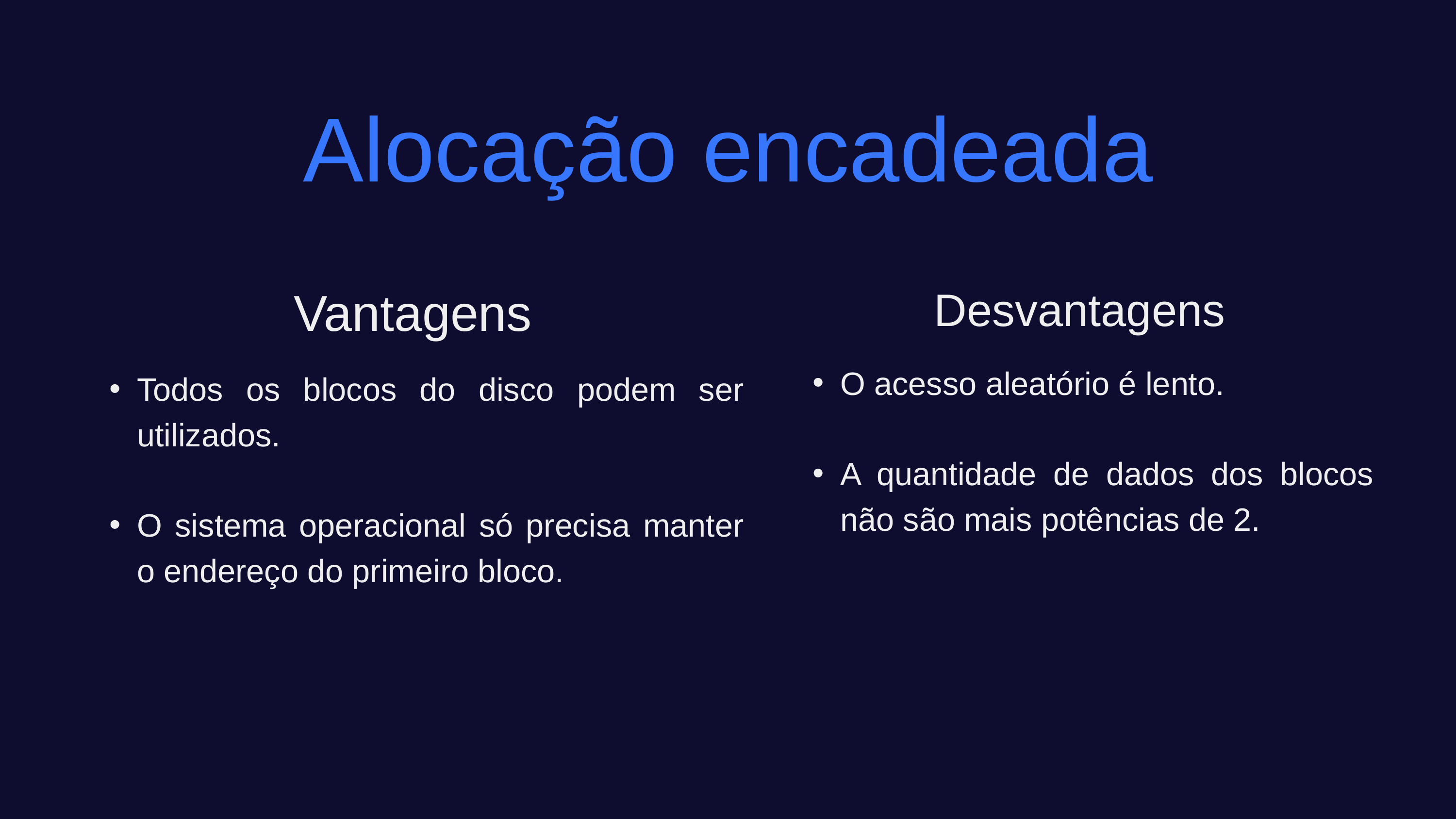

Alocação encadeada
Vantagens
Todos os blocos do disco podem ser utilizados.

O sistema operacional só precisa manter o endereço do primeiro bloco.
Desvantagens
O acesso aleatório é lento.

A quantidade de dados dos blocos não são mais potências de 2.